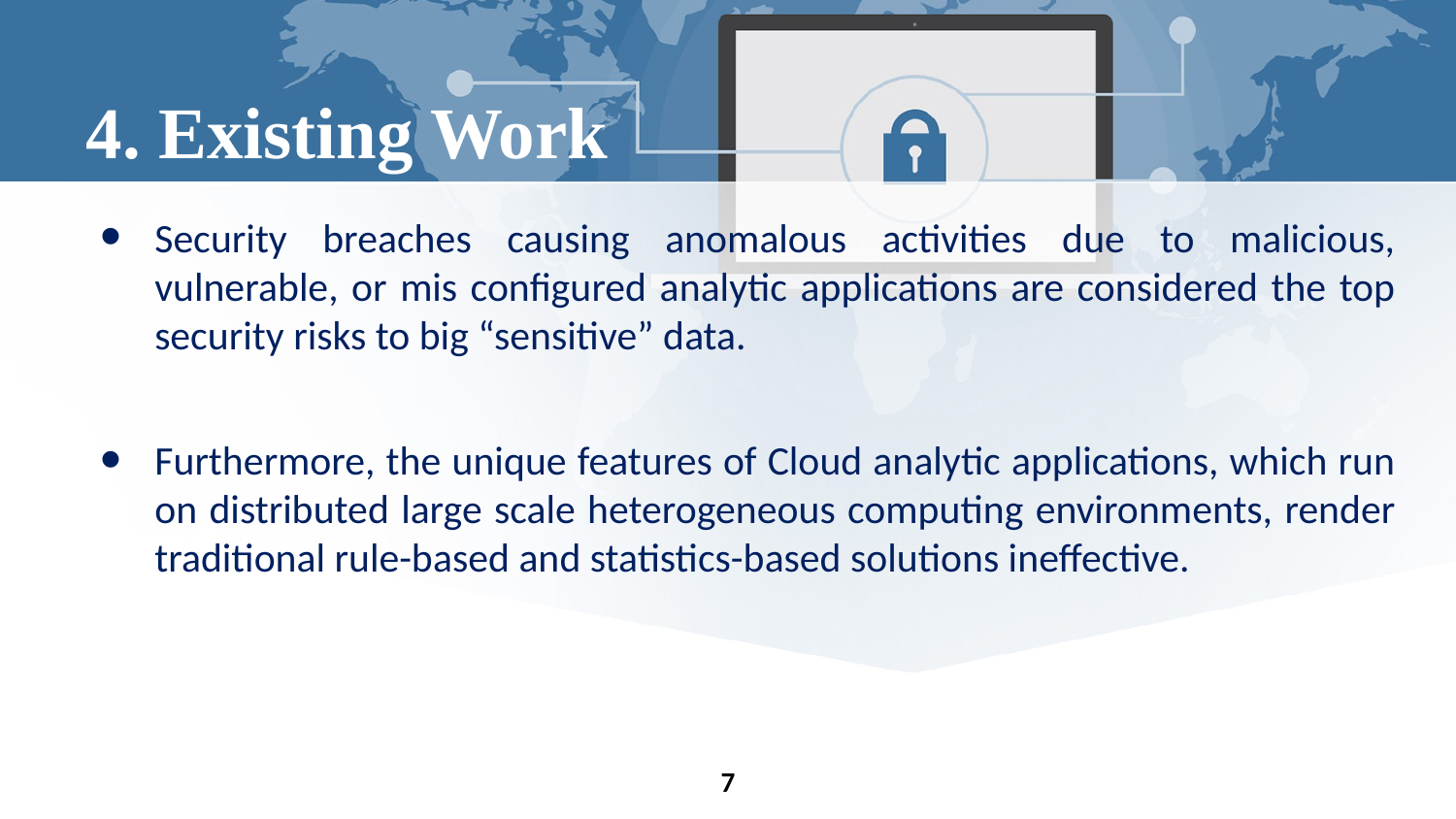

# 4. Existing Work
Security breaches causing anomalous activities due to malicious, vulnerable, or mis configured analytic applications are considered the top security risks to big “sensitive” data.

Furthermore, the unique features of Cloud analytic applications, which run on distributed large scale heterogeneous computing environments, render traditional rule-based and statistics-based solutions ineffective.

7